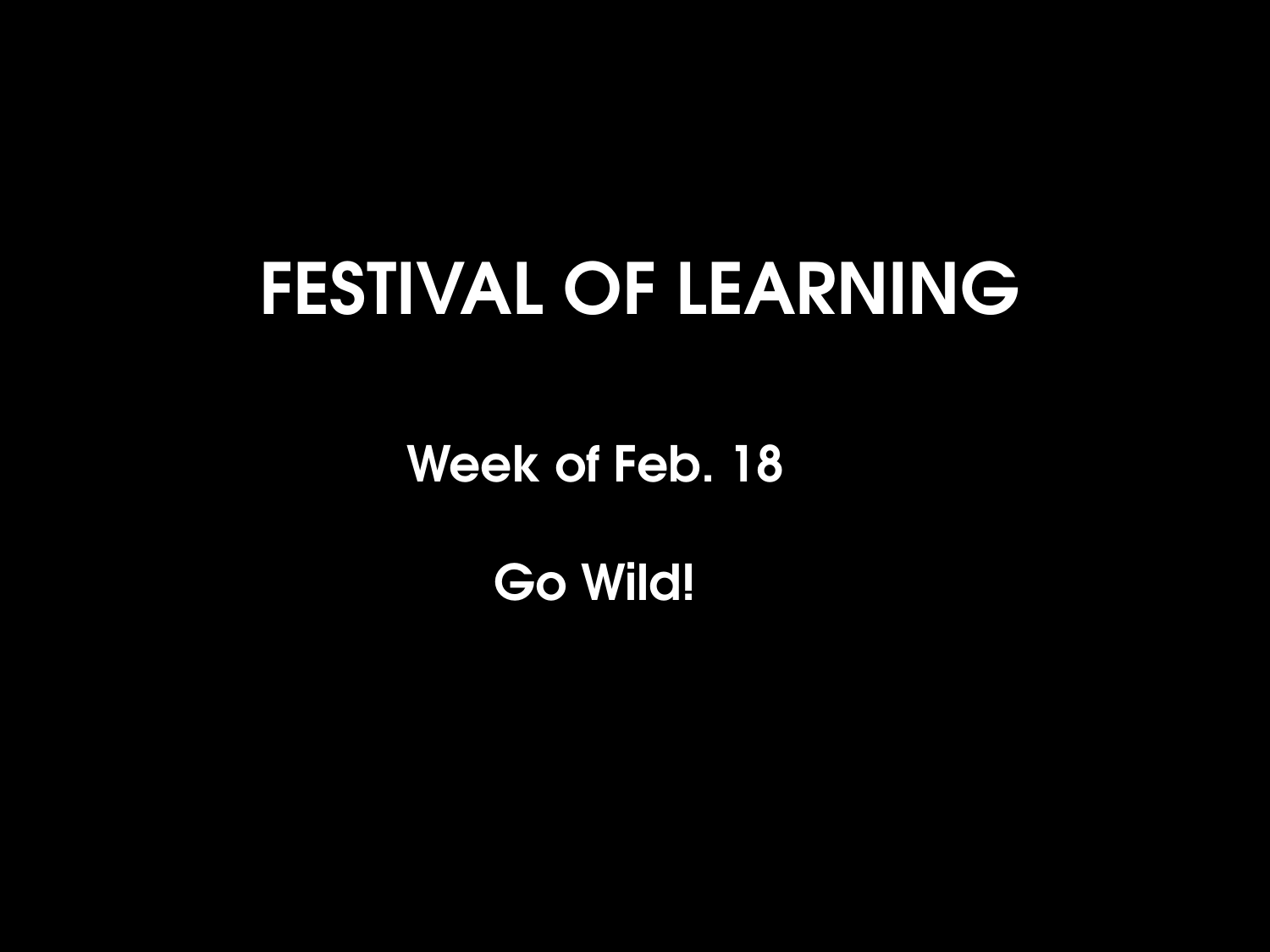

# Festival of learning
Week of Feb. 18

Go Wild!